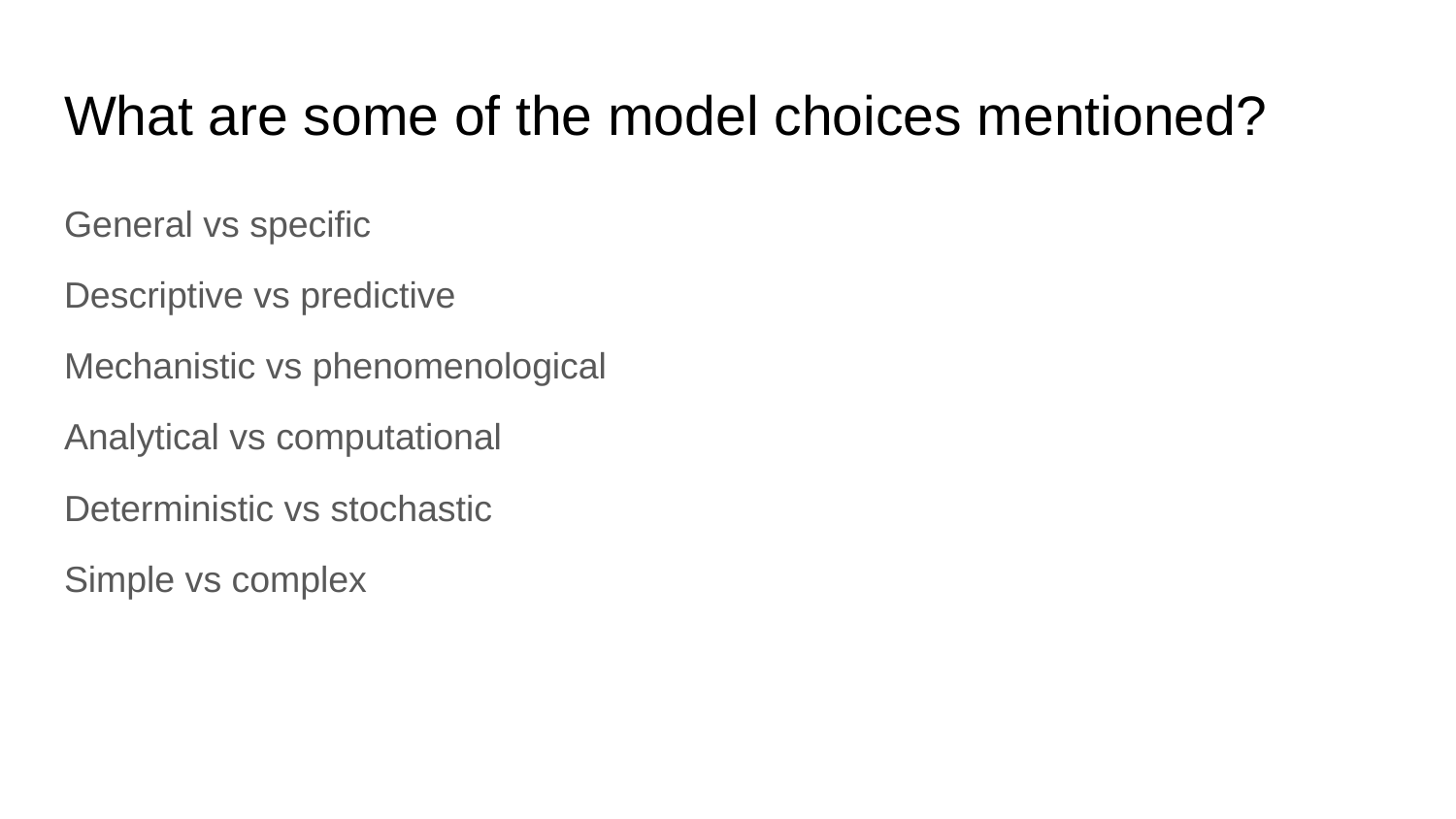

# What are some of the model choices mentioned?
General vs specific
Descriptive vs predictive
Mechanistic vs phenomenological
Analytical vs computational
Deterministic vs stochastic
Simple vs complex